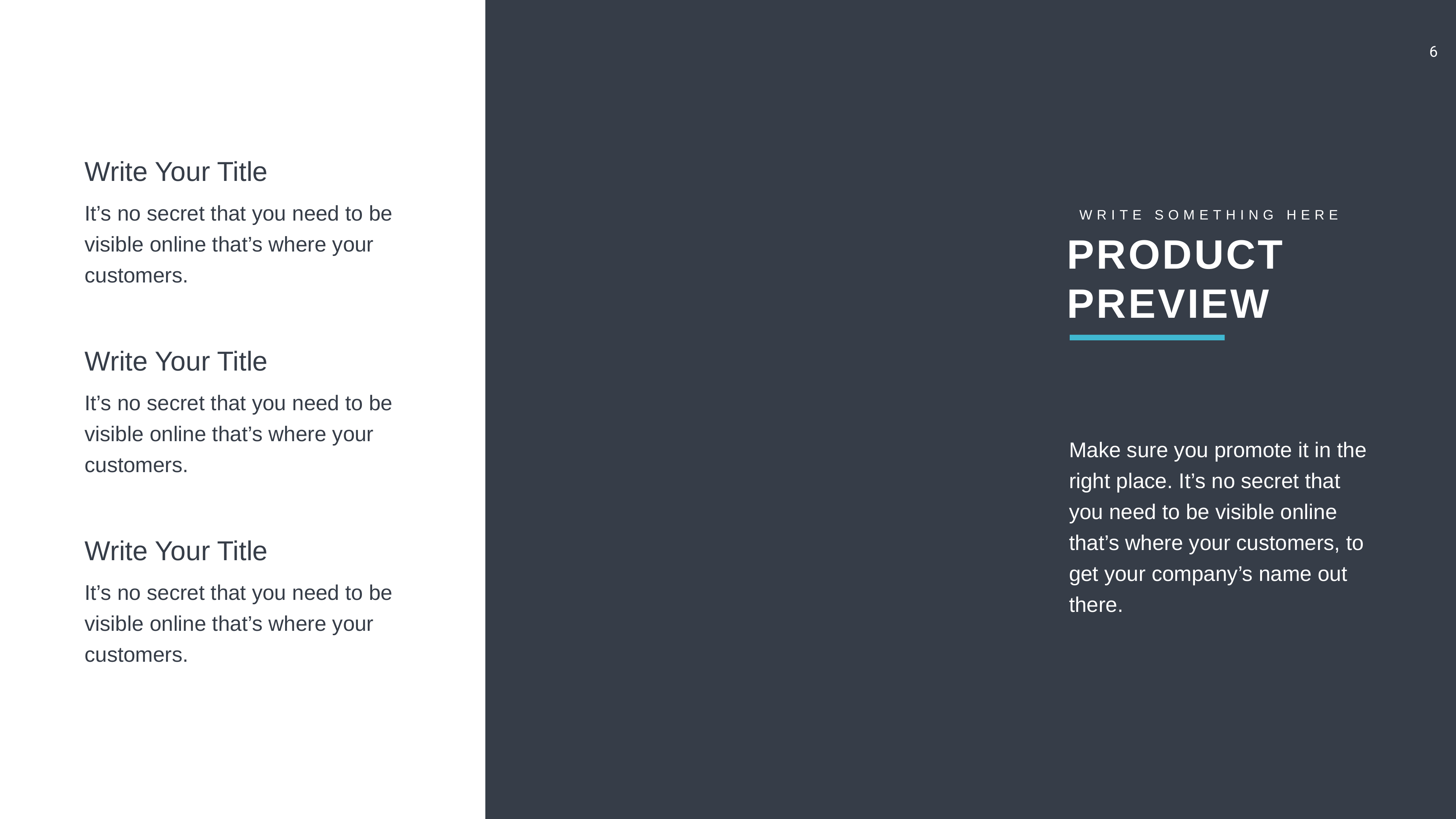

Write Your Title
It’s no secret that you need to be visible online that’s where your customers.
WRITE SOMETHING HERE
PRODUCT PREVIEW

Make sure you promote it in the right place. It’s no secret that you need to be visible online that’s where your customers, to get your company’s name out there.
Write Your Title
It’s no secret that you need to be visible online that’s where your customers.
Write Your Title
It’s no secret that you need to be visible online that’s where your customers.
BUSINESS PRESENTATION